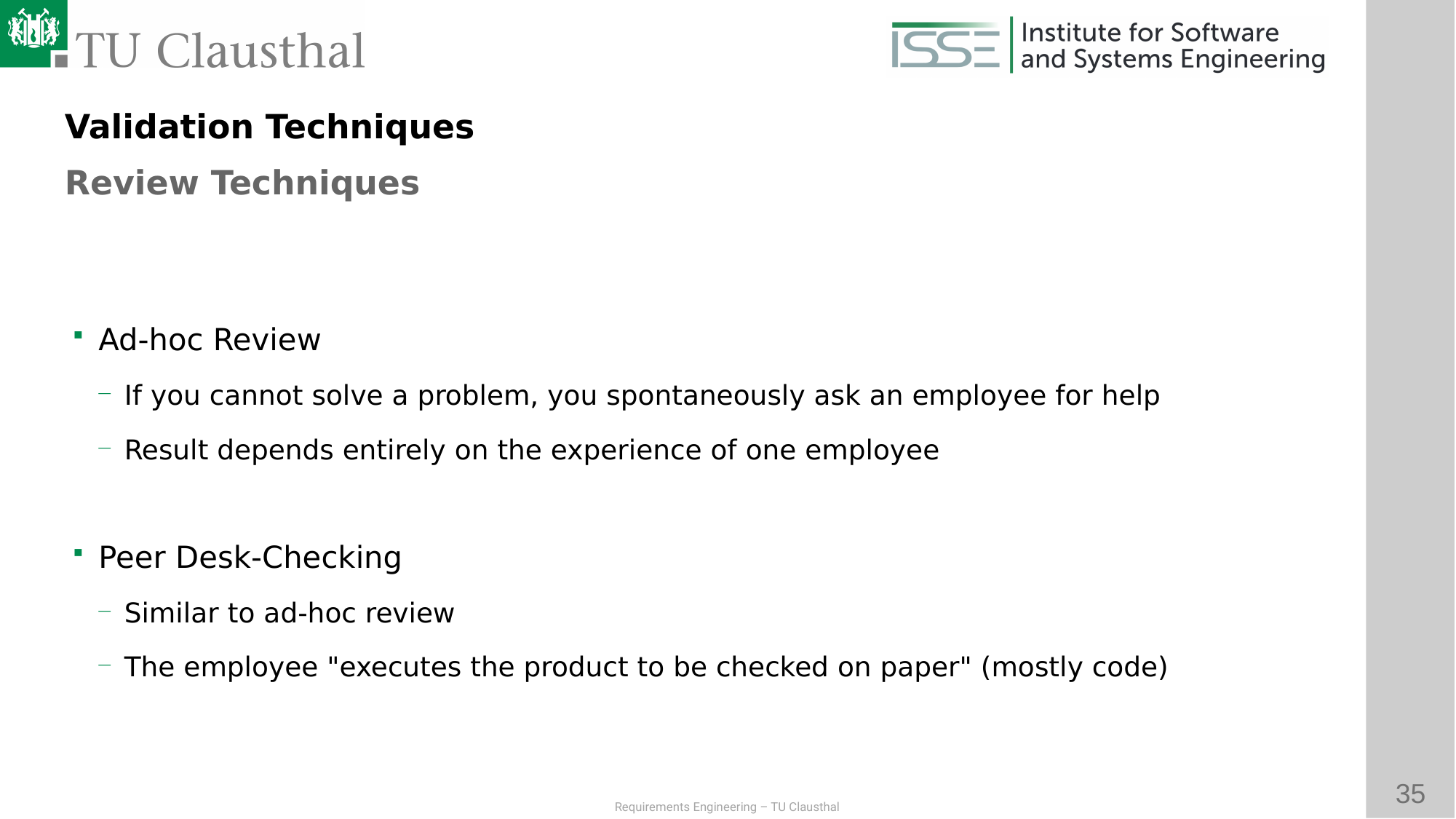

Validation Techniques
Review Techniques

# Ad-hoc Review
If you cannot solve a problem, you spontaneously ask an employee for help
Result depends entirely on the experience of one employee

Peer Desk-Checking
Similar to ad-hoc review
The employee "executes the product to be checked on paper" (mostly code)